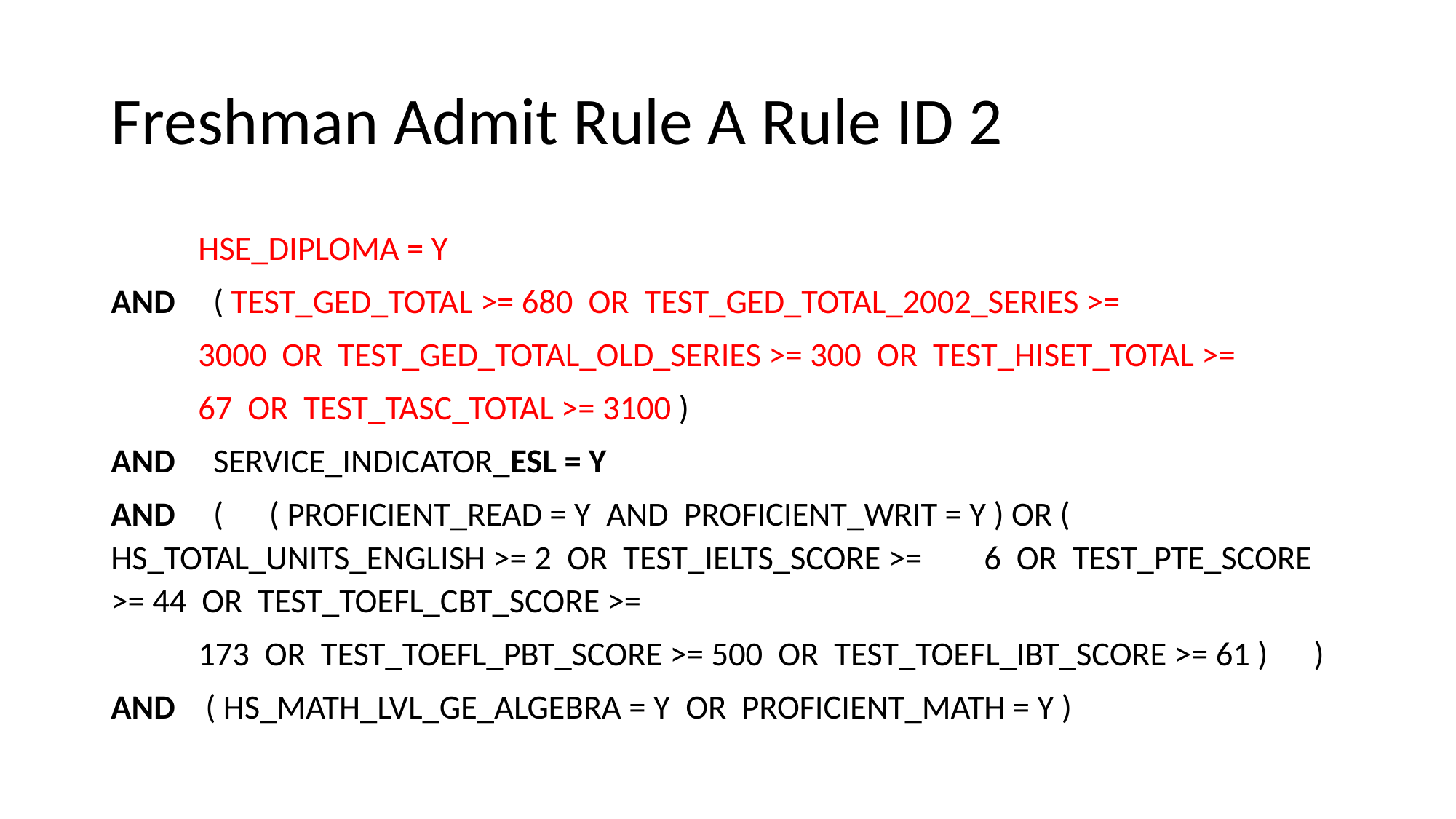

# Freshman Admit Rule A Rule ID 2
	HSE_DIPLOMA = Y
AND     ( TEST_GED_TOTAL >= 680  OR  TEST_GED_TOTAL_2002_SERIES >=
	3000  OR  TEST_GED_TOTAL_OLD_SERIES >= 300  OR  TEST_HISET_TOTAL >=
	67  OR  TEST_TASC_TOTAL >= 3100 )
AND     SERVICE_INDICATOR_ESL = Y
AND     (      ( PROFICIENT_READ = Y  AND  PROFICIENT_WRIT = Y ) OR ( 	HS_TOTAL_UNITS_ENGLISH >= 2  OR  TEST_IELTS_SCORE >= 	6  OR  TEST_PTE_SCORE >= 44  OR  TEST_TOEFL_CBT_SCORE >=
	173  OR  TEST_TOEFL_PBT_SCORE >= 500  OR  TEST_TOEFL_IBT_SCORE >= 61 )      )
AND    ( HS_MATH_LVL_GE_ALGEBRA = Y  OR  PROFICIENT_MATH = Y )